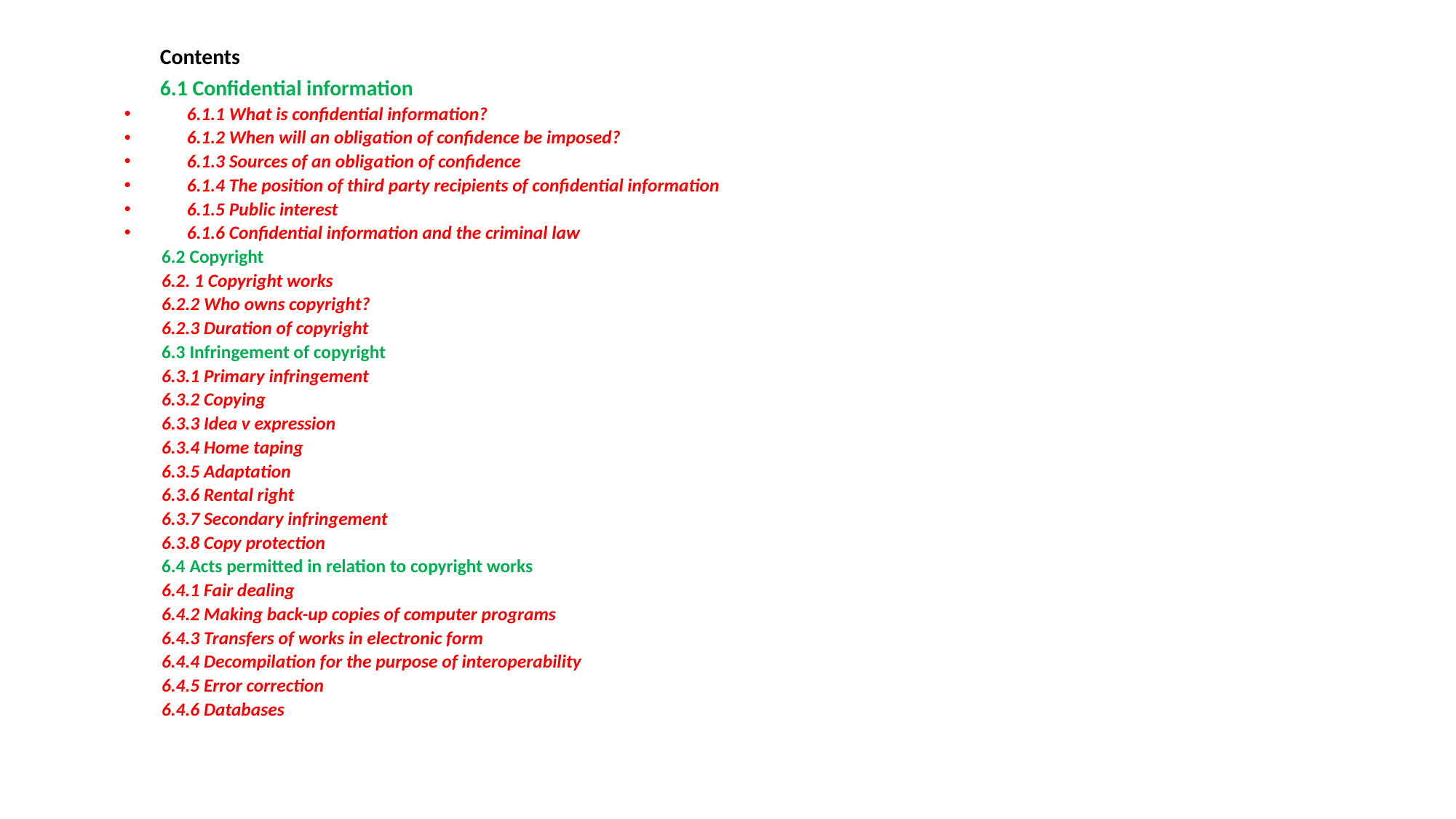

Contents
          6.1 Confidential information
6.1.1 What is confidential information?
6.1.2 When will an obligation of confidence be imposed?
6.1.3 Sources of an obligation of confidence
6.1.4 The position of third party recipients of confidential information
6.1.5 Public interest
6.1.6 Confidential information and the criminal law
6.2 Copyright
6.2. 1 Copyright works
6.2.2 Who owns copyright?
6.2.3 Duration of copyright
6.3 Infringement of copyright
6.3.1 Primary infringement
6.3.2 Copying
6.3.3 Idea v expression
6.3.4 Home taping
6.3.5 Adaptation
6.3.6 Rental right
6.3.7 Secondary infringement
6.3.8 Copy protection
6.4 Acts permitted in relation to copyright works
6.4.1 Fair dealing
6.4.2 Making back-up copies of computer programs
6.4.3 Transfers of works in electronic form
6.4.4 Decompilation for the purpose of interoperability
6.4.5 Error correction
6.4.6 Databases